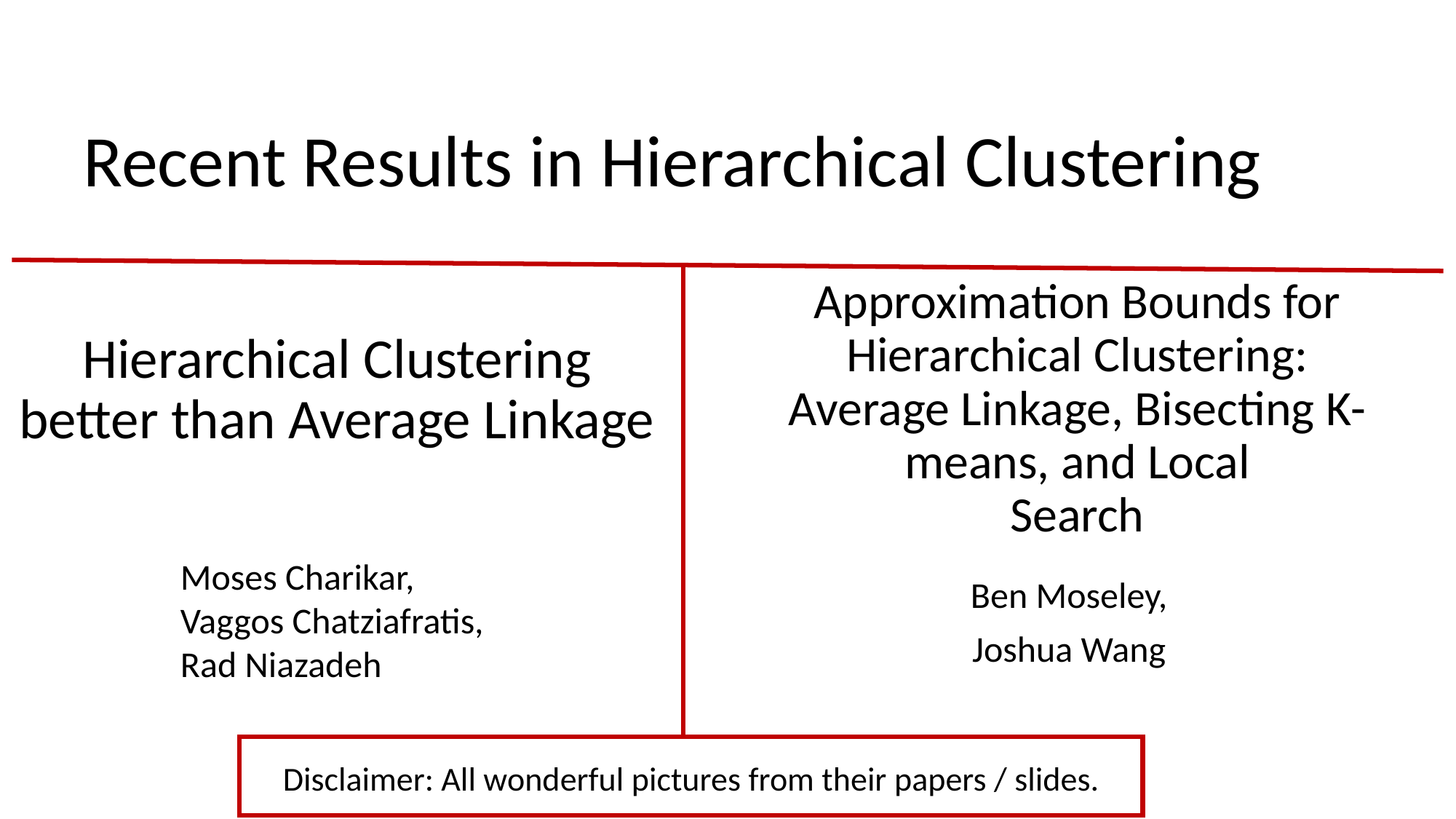

Recent Results in Hierarchical Clustering
Approximation Bounds for Hierarchical Clustering:
Average Linkage, Bisecting K-means, and Local
Search
# Hierarchical Clustering better than Average Linkage
Moses Charikar,
Vaggos Chatziafratis,
Rad Niazadeh
Ben Moseley,
Joshua Wang

Disclaimer: All wonderful pictures from their papers / slides.